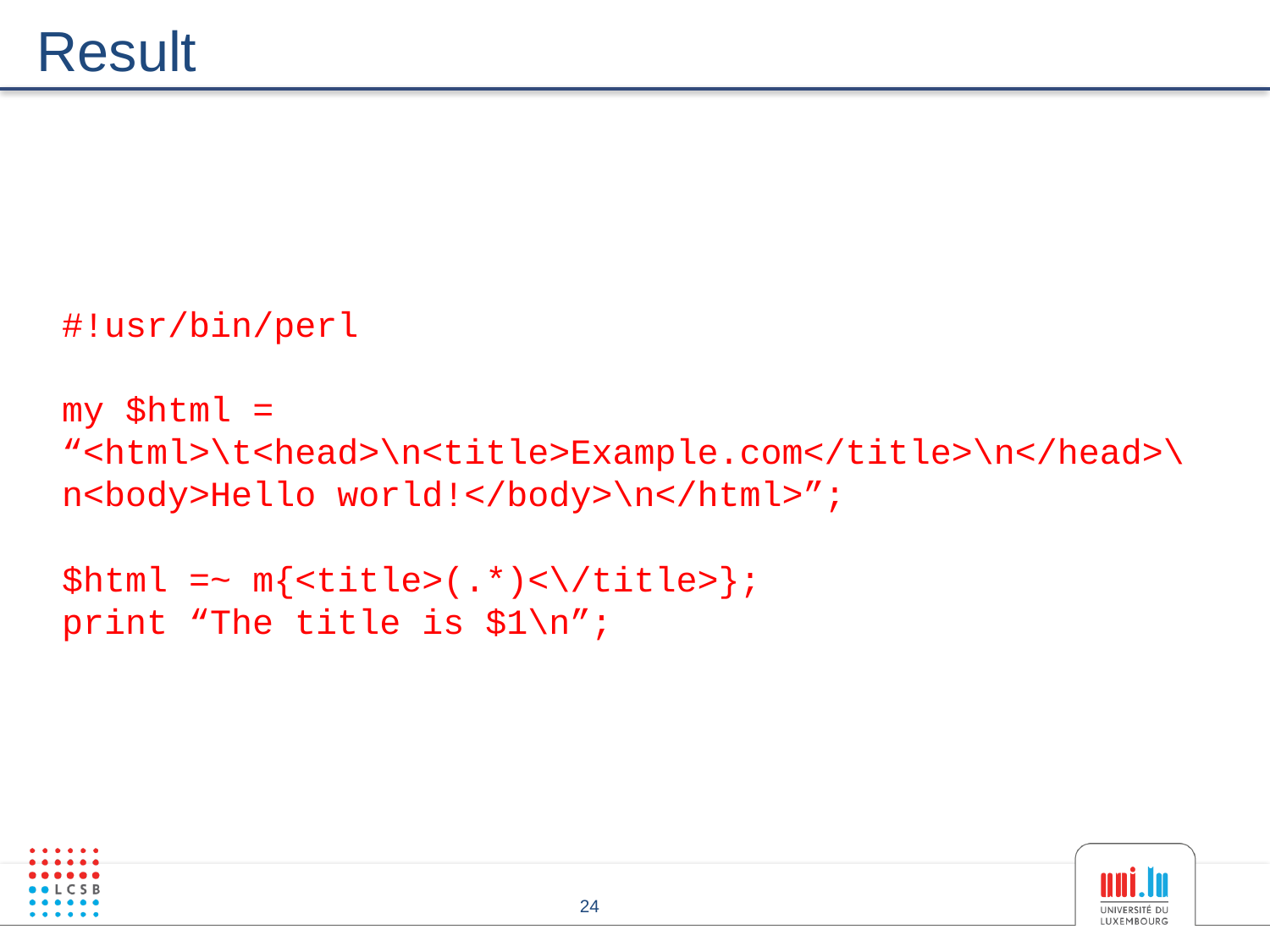

# Result
#!usr/bin/perl

my $html = “<html>\t<head>\n<title>Example.com</title>\n</head>\n<body>Hello world!</body>\n</html>”;

$html =~ m{<title>(.*)<\/title>};
print “The title is $1\n”;